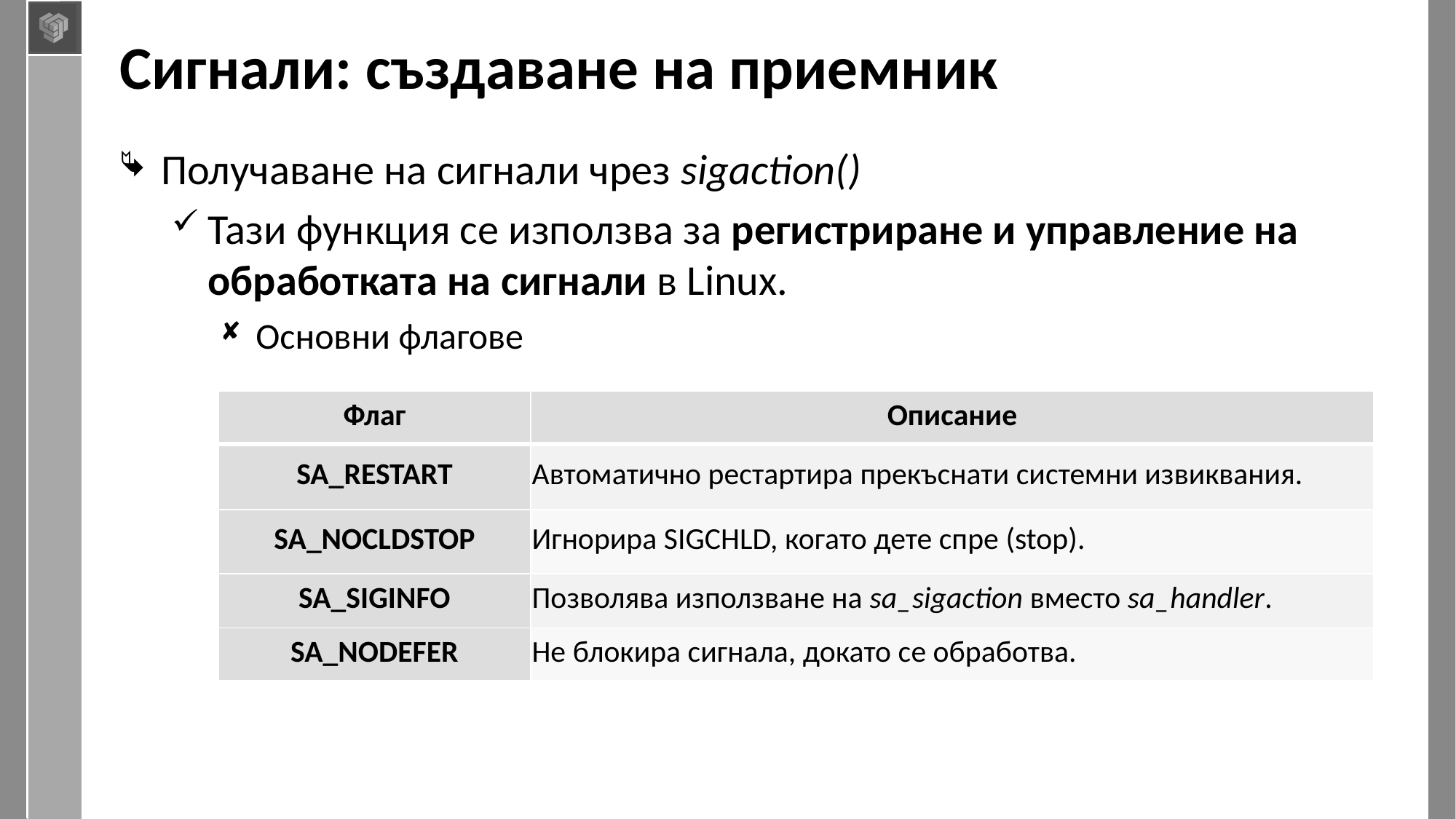

# Сигнали: създаване на приемник
Получаване на сигнали чрез sigaction()
Тази функция се използва за регистриране и управление на обработката на сигнали в Linux.
Основни флагове

| Флаг | Описание |
| --- | --- |
| SA\_RESTART | Автоматично рестартира прекъснати системни извиквания. |
| SA\_NOCLDSTOP | Игнорира SIGCHLD, когато дете спре (stop). |
| SA\_SIGINFO | Позволява използване на sa\_sigaction вместо sa\_handler. |
| SA\_NODEFER | Не блокира сигнала, докато се обработва. |